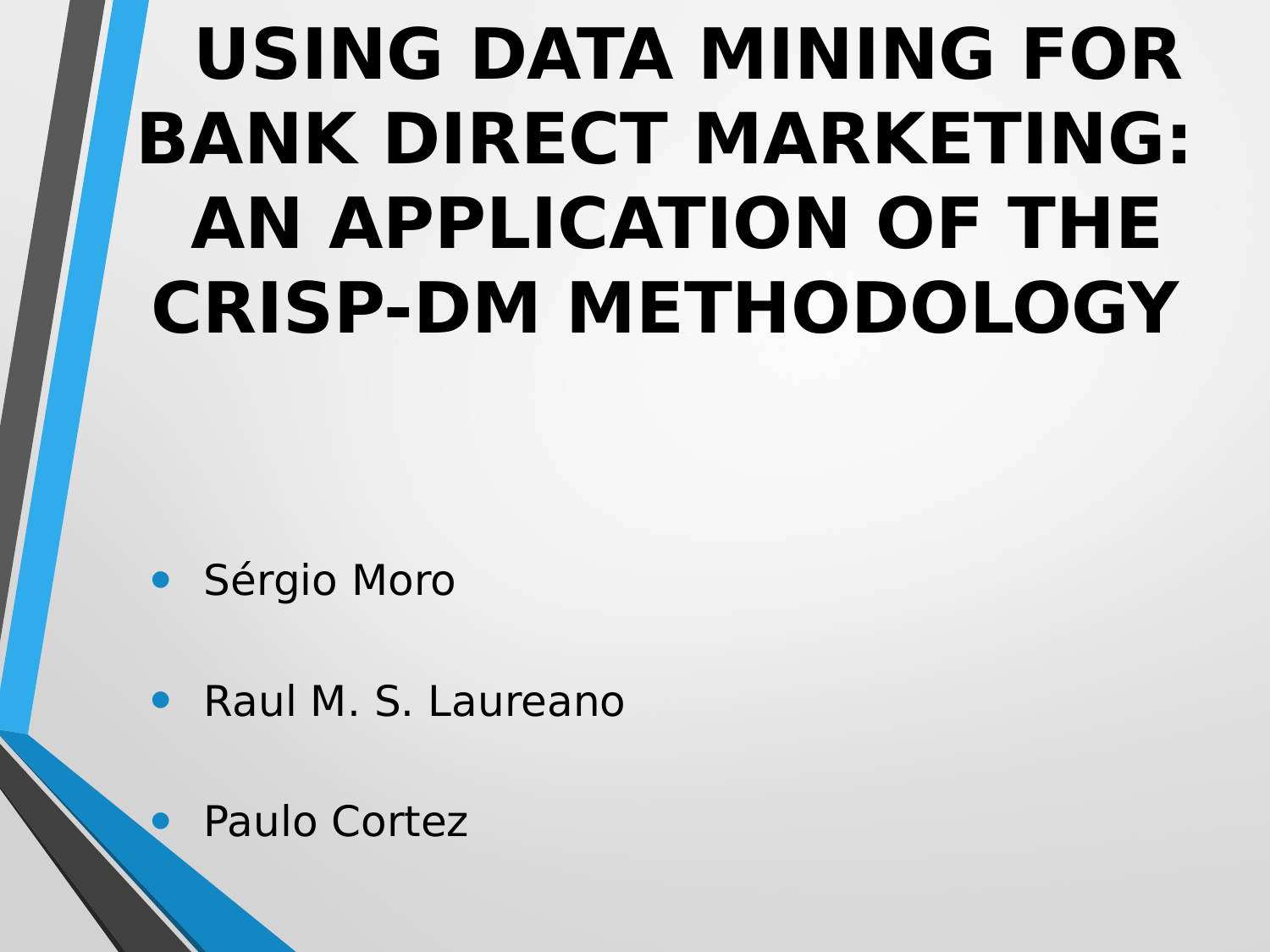

# USING DATA MINING FOR BANK DIRECT MARKETING: AN APPLICATION OF THE CRISP-DM METHODOLOGY
 Sérgio Moro
 Raul M. S. Laureano
 Paulo Cortez